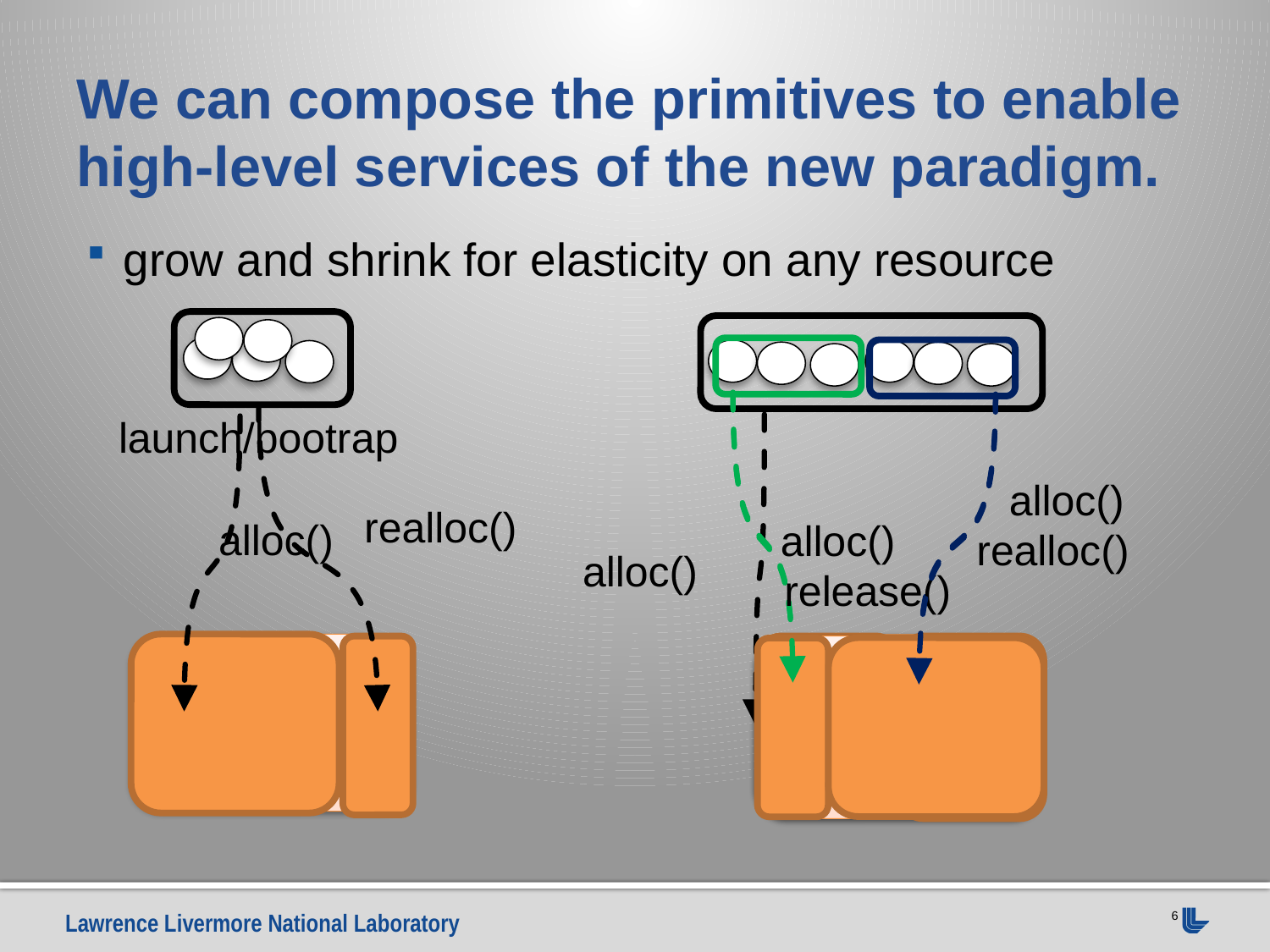

# We can compose the primitives to enable high-level services of the new paradigm.
grow and shrink for elasticity on any resource

alloc()
Power as resource

launch/bootrap

alloc()

release()
Power as resource

alloc()
realloc()

realloc()

alloc()

CNs as resource